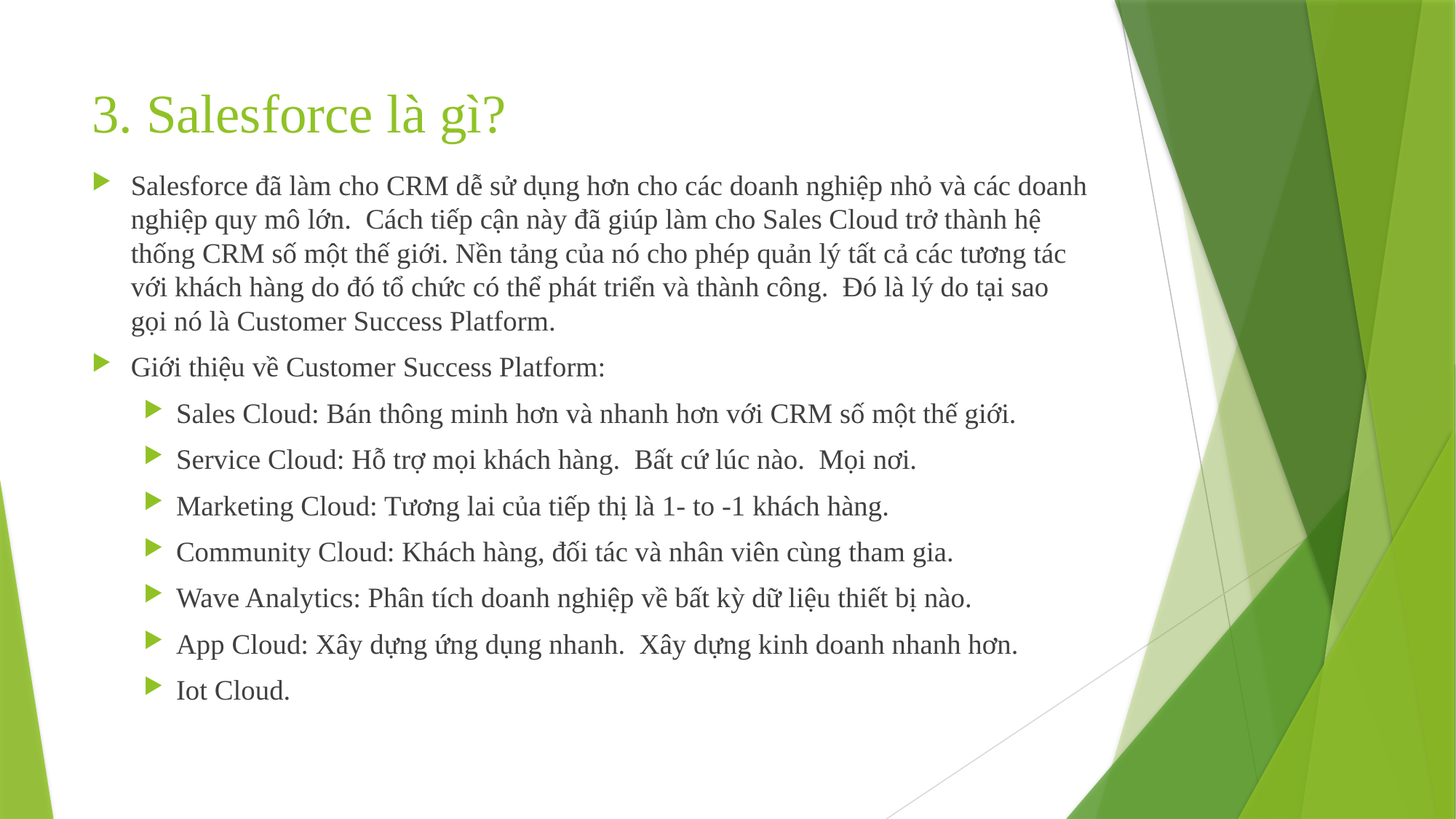

# 3. Salesforce là gì?
Salesforce đã làm cho CRM dễ sử dụng hơn cho các doanh nghiệp nhỏ và các doanh nghiệp quy mô lớn.  Cách tiếp cận này đã giúp làm cho Sales Cloud trở thành hệ thống CRM số một thế giới. Nền tảng của nó cho phép quản lý tất cả các tương tác với khách hàng do đó tổ chức có thể phát triển và thành công.  Đó là lý do tại sao  gọi nó là Customer Success Platform.
Giới thiệu về Customer Success Platform:
Sales Cloud: Bán thông minh hơn và nhanh hơn với CRM số một thế giới.
Service Cloud: Hỗ trợ mọi khách hàng.  Bất cứ lúc nào.  Mọi nơi.
Marketing Cloud: Tương lai của tiếp thị là 1- to -1 khách hàng.
Community Cloud: Khách hàng, đối tác và nhân viên cùng tham gia.
Wave Analytics: Phân tích doanh nghiệp về bất kỳ dữ liệu thiết bị nào.
App Cloud: Xây dựng ứng dụng nhanh.  Xây dựng kinh doanh nhanh hơn.
Iot Cloud.